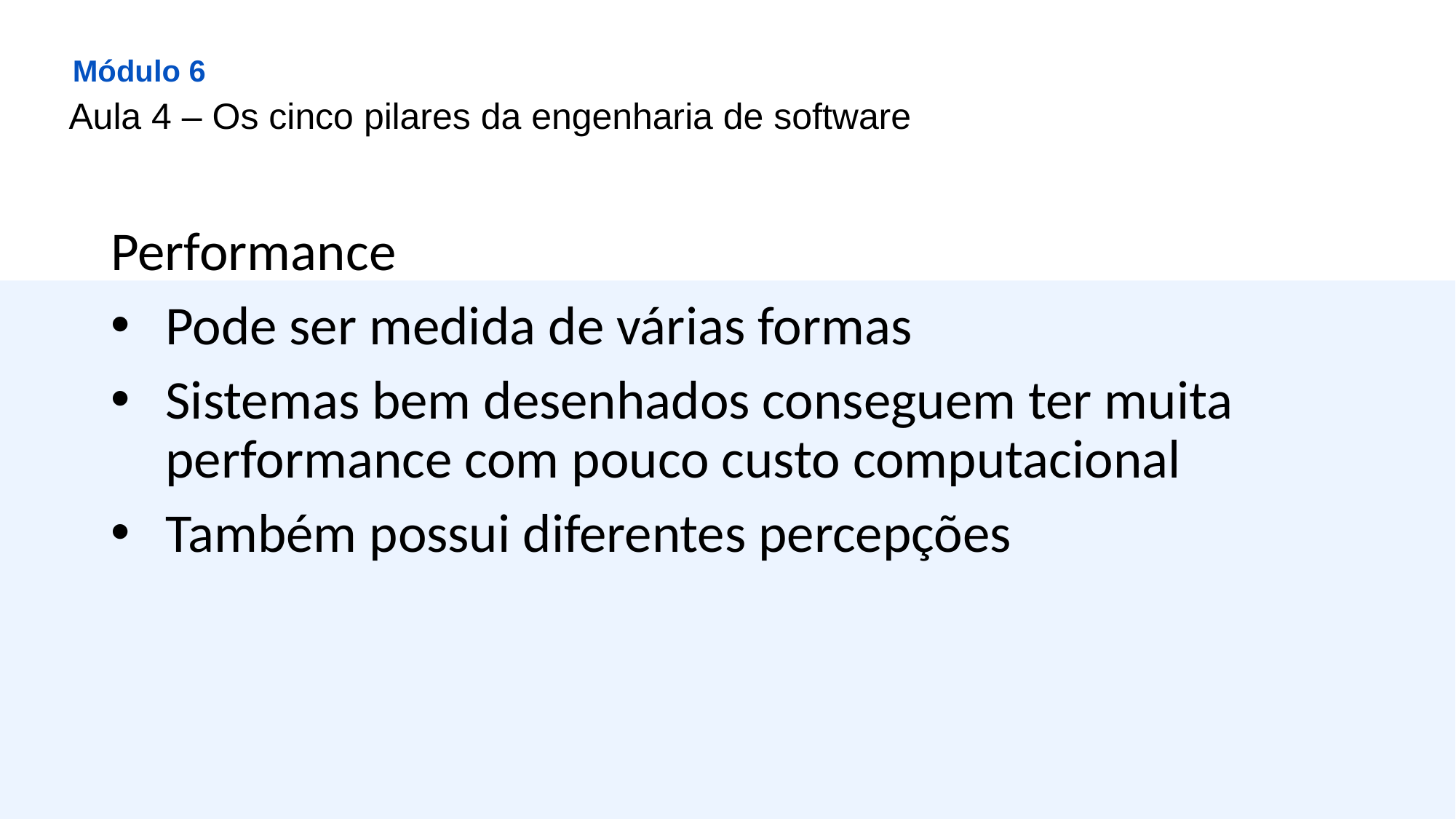

Módulo 6
Aula 4 – Os cinco pilares da engenharia de software
Performance
Pode ser medida de várias formas
Sistemas bem desenhados conseguem ter muita performance com pouco custo computacional
Também possui diferentes percepções